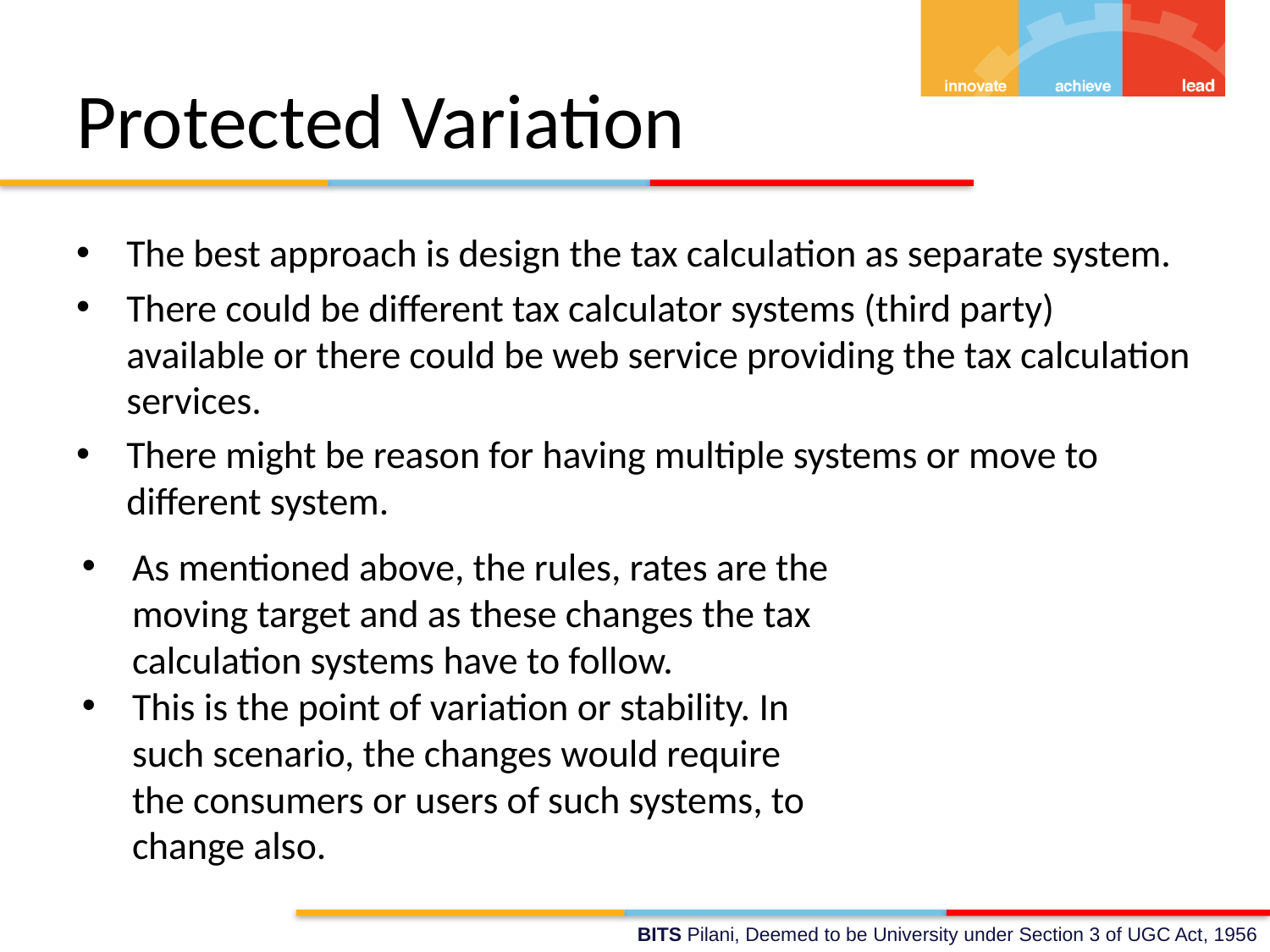

# Protected Variation
The best approach is design the tax calculation as separate system.
There could be different tax calculator systems (third party) available or there could be web service providing the tax calculation services.
There might be reason for having multiple systems or move to different system.
As mentioned above, the rules, rates are the moving target and as these changes the tax calculation systems have to follow.
This is the point of variation or stability. In such scenario, the changes would require the consumers or users of such systems, to change also.